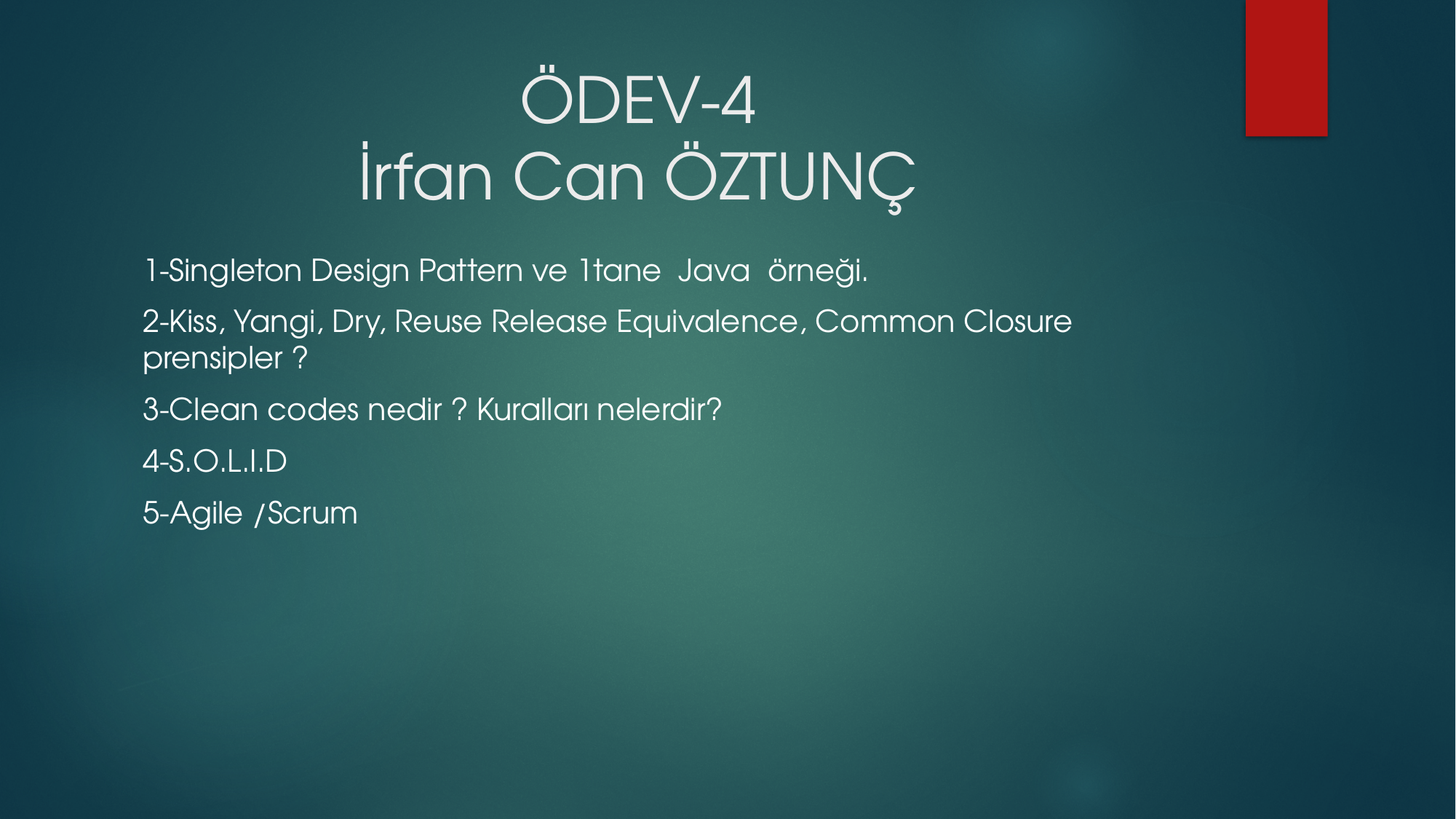

# ÖDEV-4 İrfan Can ÖZTUNÇ
1-Singleton Design Pattern ve 1tane  Java  örneği.
2-Kiss, Yangi, Dry, Reuse Release Equivalence, Common Closure prensipler ?
3-Clean codes nedir ? Kuralları nelerdir?
4-S.O.L.I.D
5-Agile /Scrum